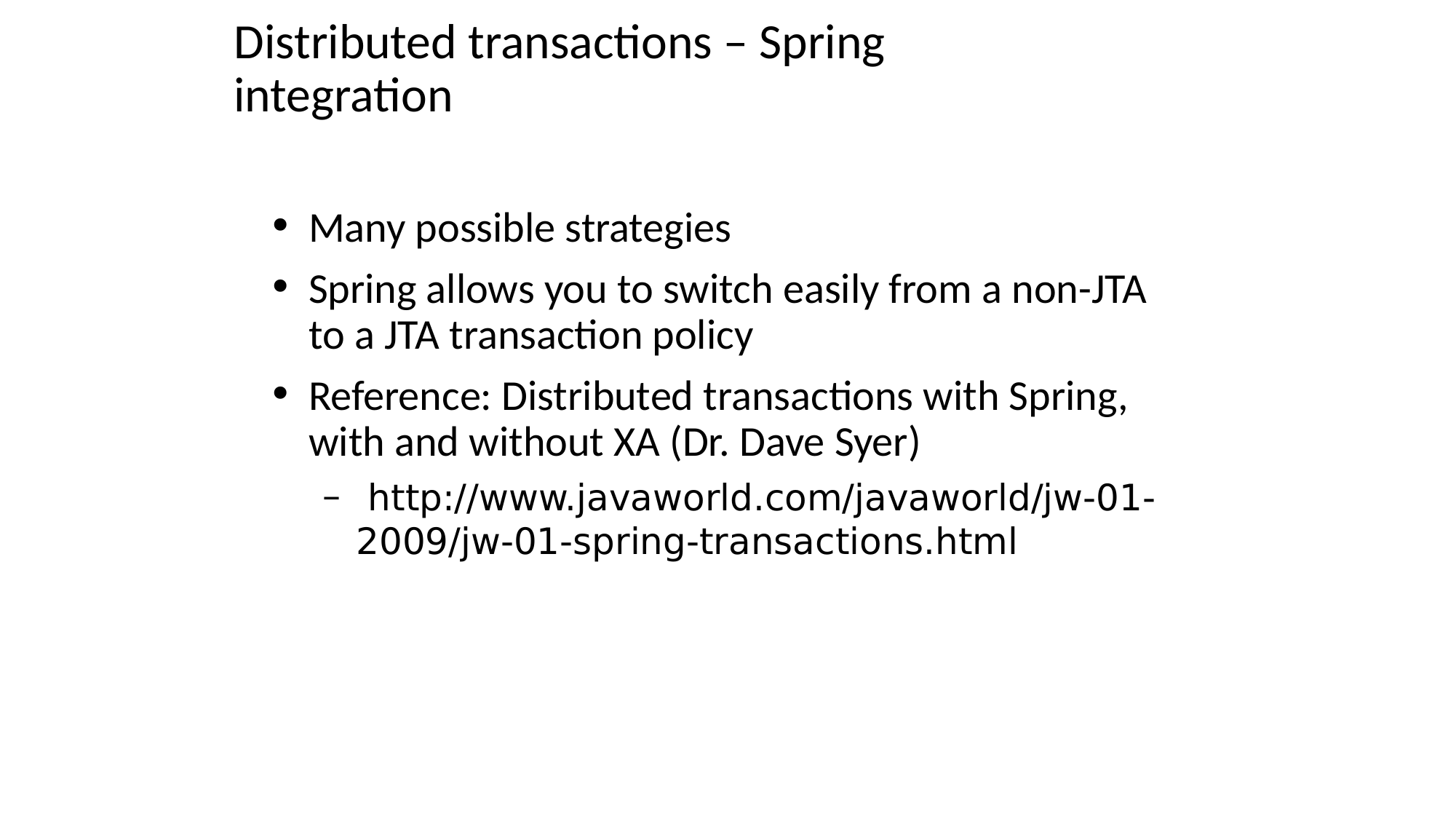

Distributed transactions – Spring integration
Many possible strategies
Spring allows you to switch easily from a non-JTA to a JTA transaction policy
Reference: Distributed transactions with Spring, with and without XA (Dr. Dave Syer)
 http://www.javaworld.com/javaworld/jw-01-2009/jw-01-spring-transactions.html